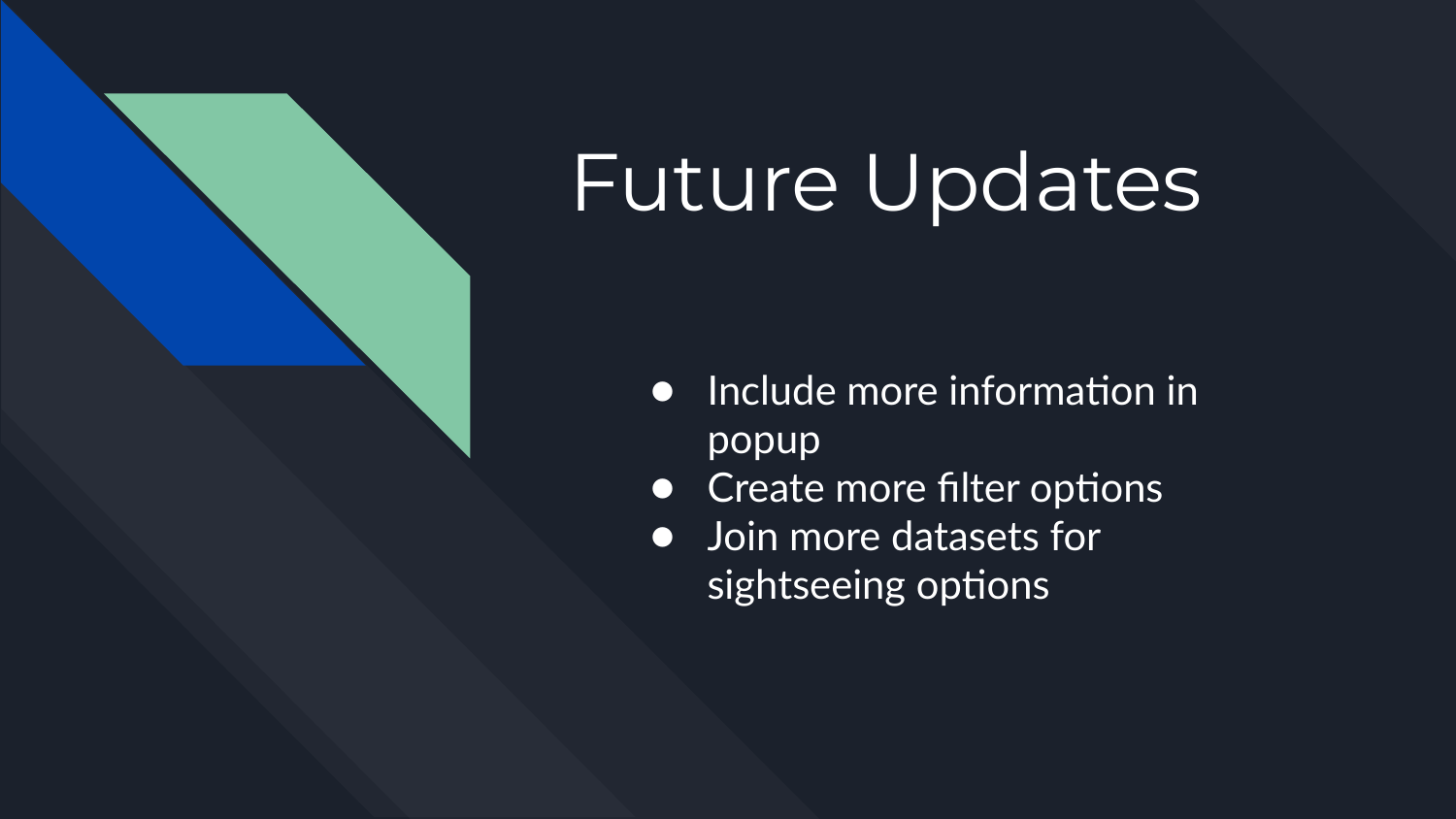

# Future Updates
Include more information in popup
Create more filter options
Join more datasets for sightseeing options